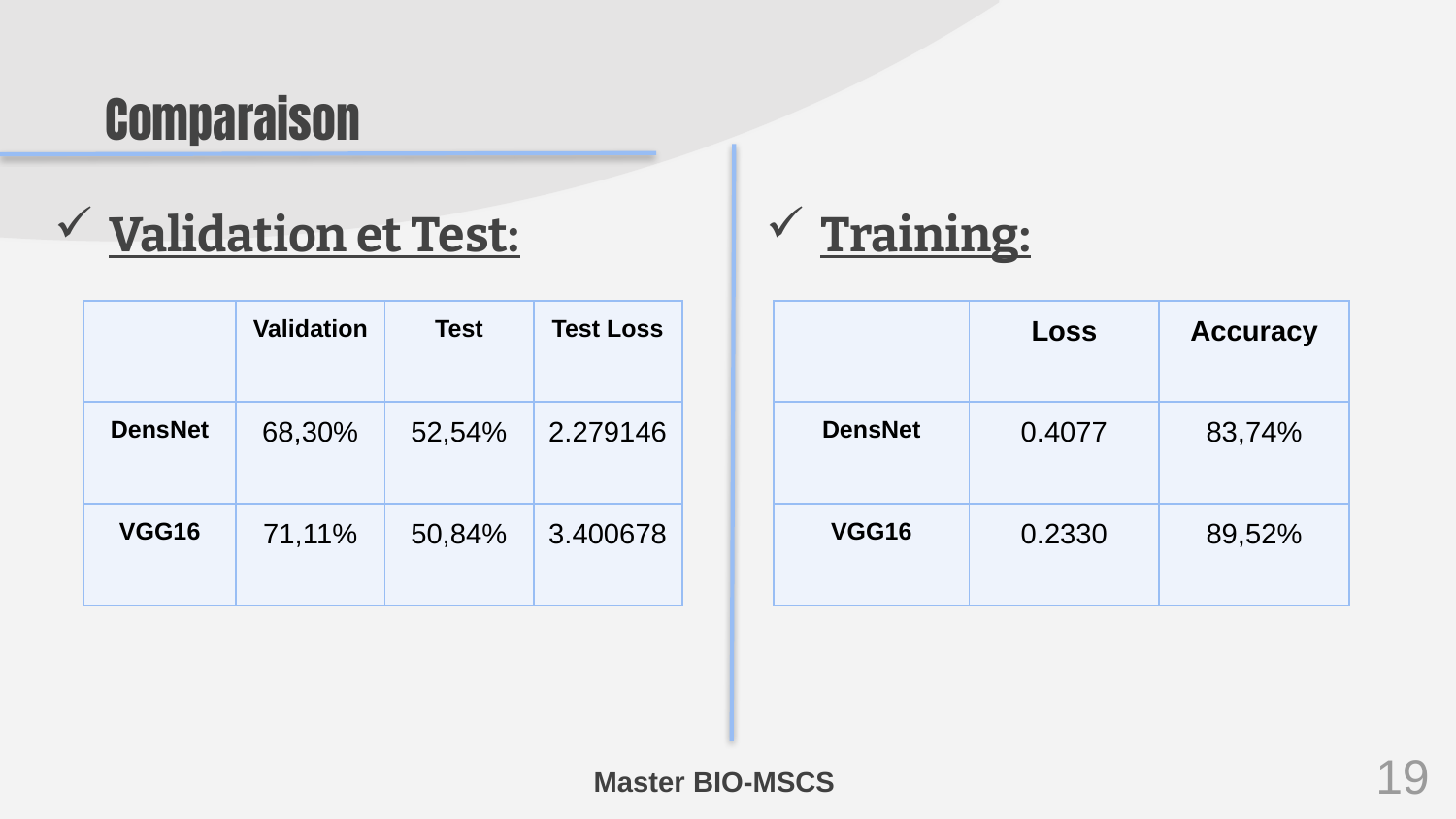

# Comparaison
Validation et Test:
Training:
|  | Validation | Test | Test Loss |
| --- | --- | --- | --- |
| DensNet | 68,30% | 52,54% | 2.279146 |
| VGG16 | 71,11% | 50,84% | 3.400678 |
|  | Loss | Accuracy |
| --- | --- | --- |
| DensNet | 0.4077 | 83,74% |
| VGG16 | 0.2330 | 89,52% |
19
Master BIO-MSCS